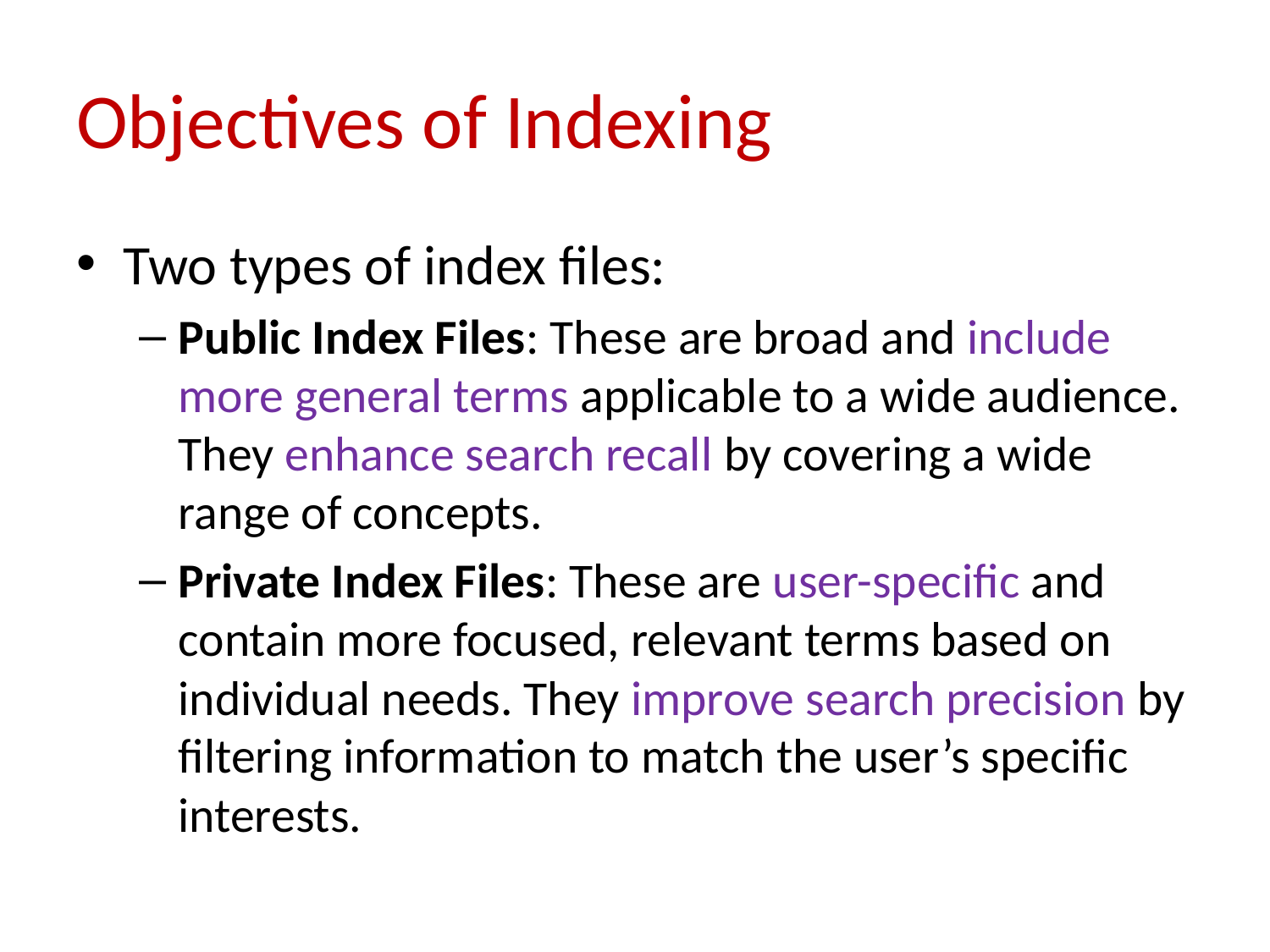

# Objectives of Indexing
Two types of index files:
Public Index Files: These are broad and include more general terms applicable to a wide audience. They enhance search recall by covering a wide range of concepts.
Private Index Files: These are user-specific and contain more focused, relevant terms based on individual needs. They improve search precision by filtering information to match the user’s specific interests.